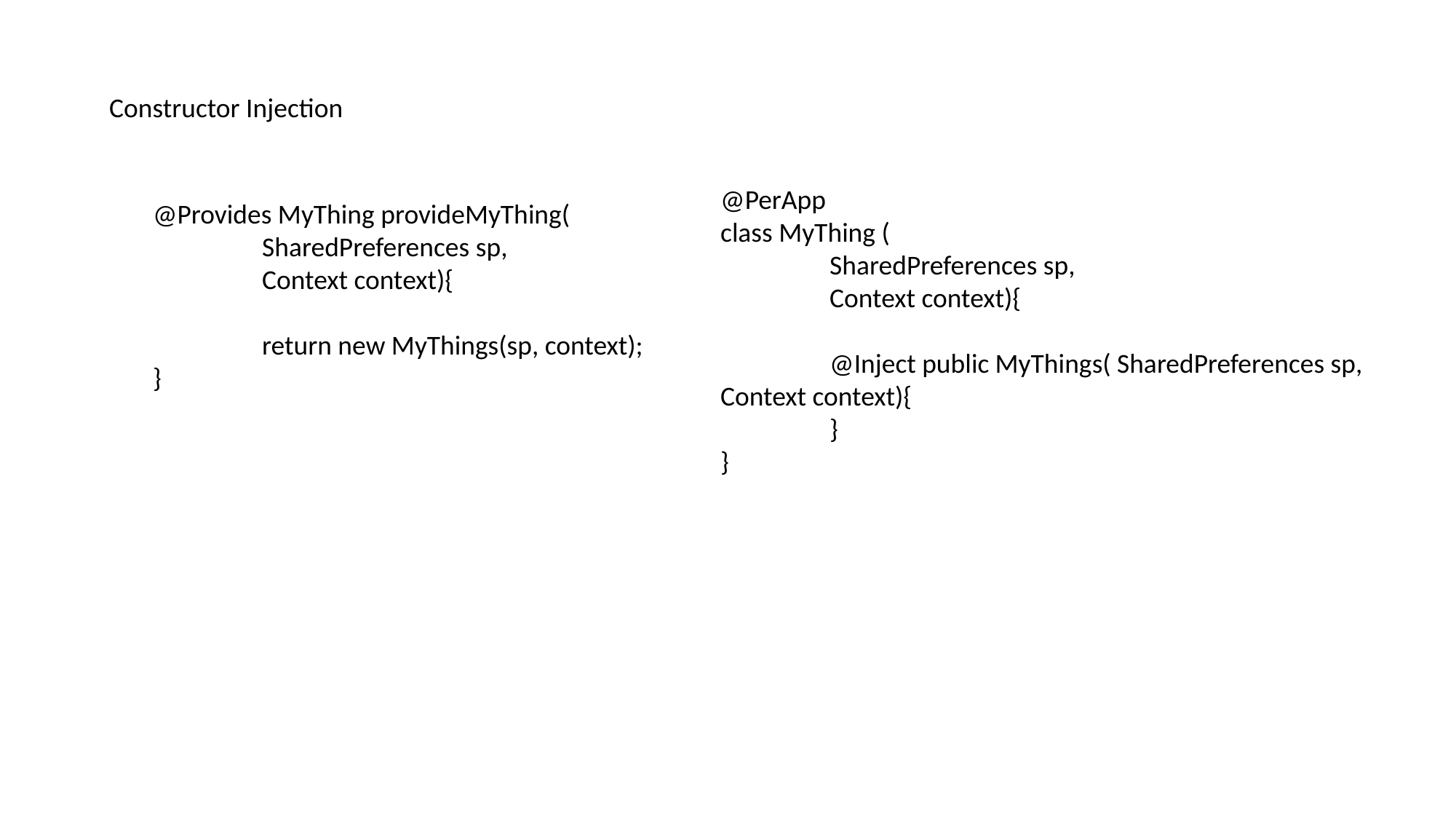

Constructor Injection
@PerApp
class MyThing (
	SharedPreferences sp,
	Context context){

	@Inject public MyThings( SharedPreferences sp,
Context context){
	}
}
@Provides MyThing provideMyThing(
	SharedPreferences sp,
	Context context){

	return new MyThings(sp, context);
}